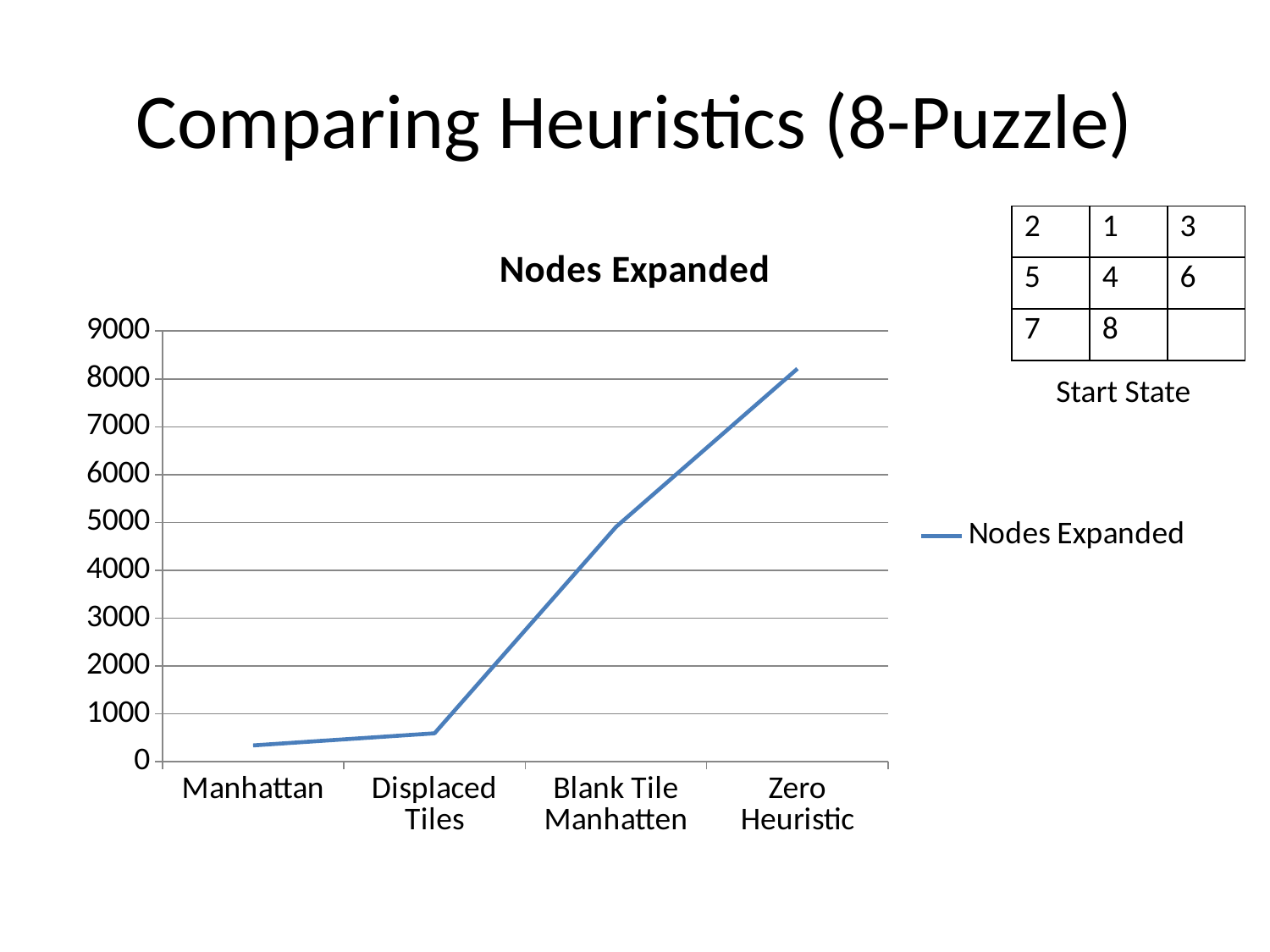

# Comparing Heuristics (8-Puzzle)
| 2 | 1 | 3 |
| --- | --- | --- |
| 5 | 4 | 6 |
| 7 | 8 |  |

### Chart:

| Category | Nodes Expanded |
|---|---|
| Manhattan | 342.0 |
| Displaced Tiles | 595.0 |
| Blank Tile Manhatten | 4909.0 |
| Zero Heuristic | 8213.0 |
    Start State